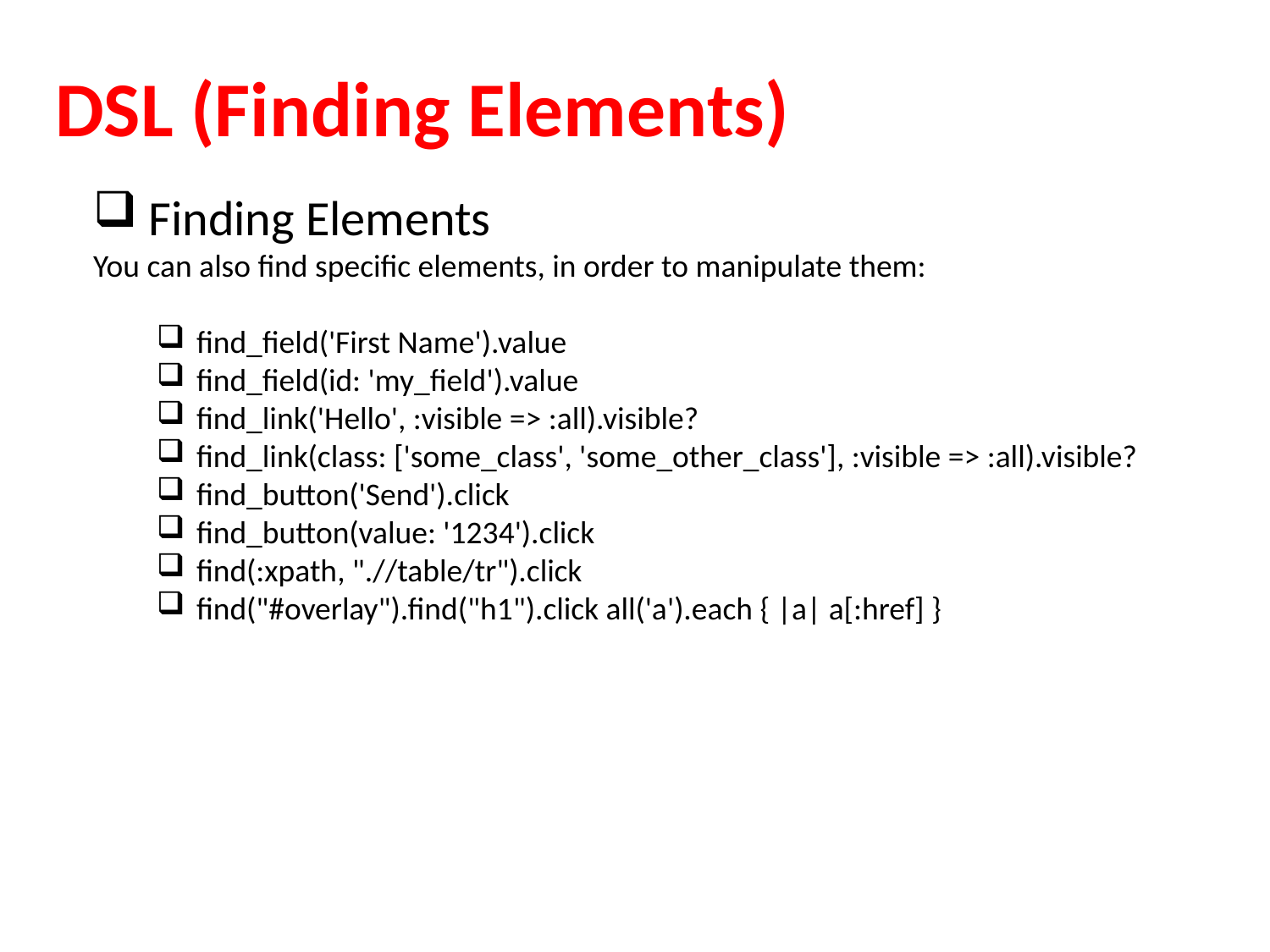

# DSL (Finding Elements)
 Finding Elements
You can also find specific elements, in order to manipulate them:

find_field('First Name').value
find_field(id: 'my_field').value
find_link('Hello', :visible => :all).visible?
find_link(class: ['some_class', 'some_other_class'], :visible => :all).visible?
find_button('Send').click
find_button(value: '1234').click
find(:xpath, ".//table/tr").click
find("#overlay").find("h1").click all('a').each { |a| a[:href] }